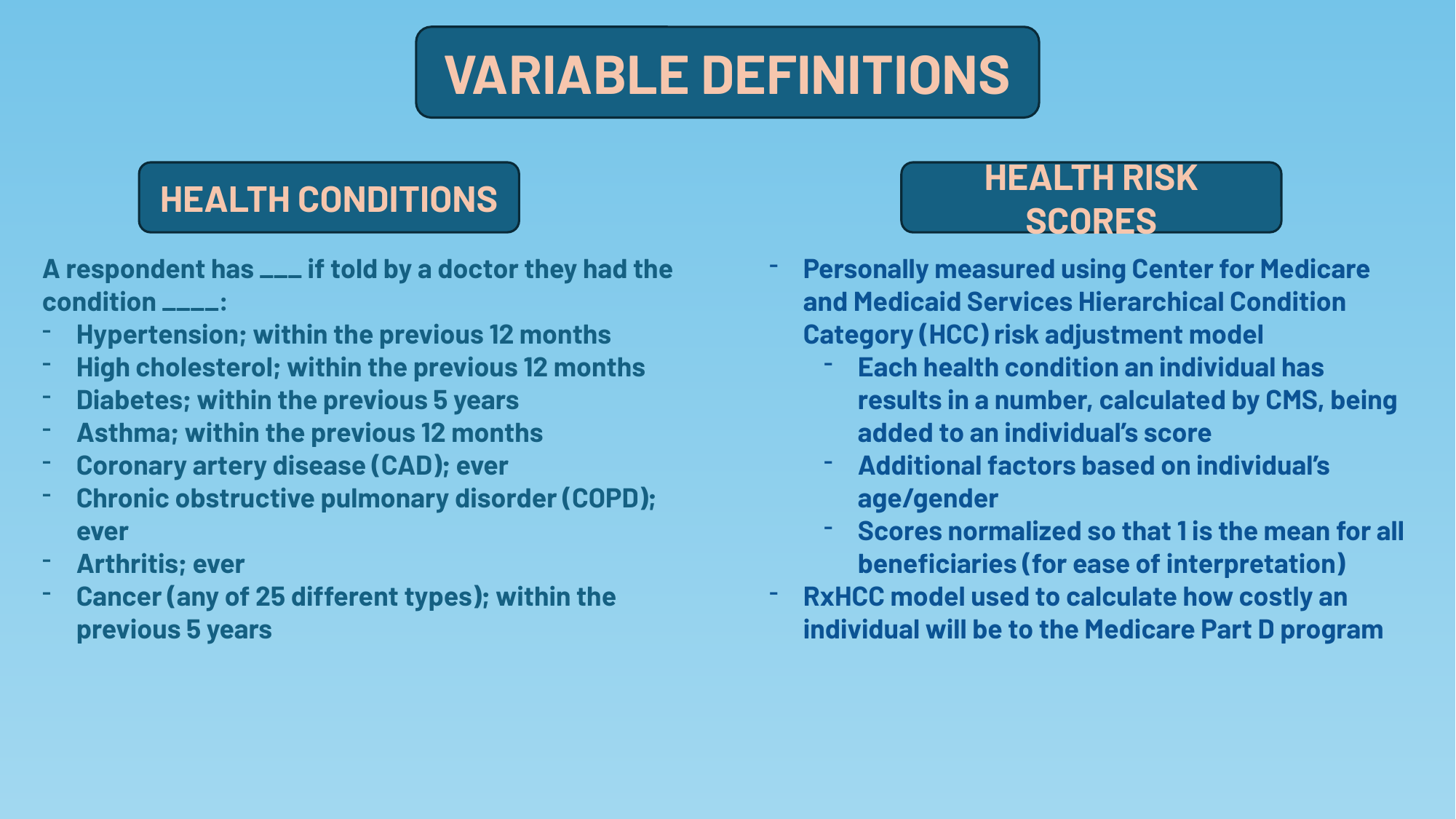

VARIABLE DEFINITIONS
HEALTH CONDITIONS
HEALTH RISK SCORES
A respondent has ___ if told by a doctor they had the condition ____:
Hypertension; within the previous 12 months
High cholesterol; within the previous 12 months
Diabetes; within the previous 5 years
Asthma; within the previous 12 months
Coronary artery disease (CAD); ever
Chronic obstructive pulmonary disorder (COPD); ever
Arthritis; ever
Cancer (any of 25 different types); within the previous 5 years
Personally measured using Center for Medicare and Medicaid Services Hierarchical Condition Category (HCC) risk adjustment model
Each health condition an individual has results in a number, calculated by CMS, being added to an individual’s score
Additional factors based on individual’s age/gender
Scores normalized so that 1 is the mean for all beneficiaries (for ease of interpretation)
RxHCC model used to calculate how costly an individual will be to the Medicare Part D program